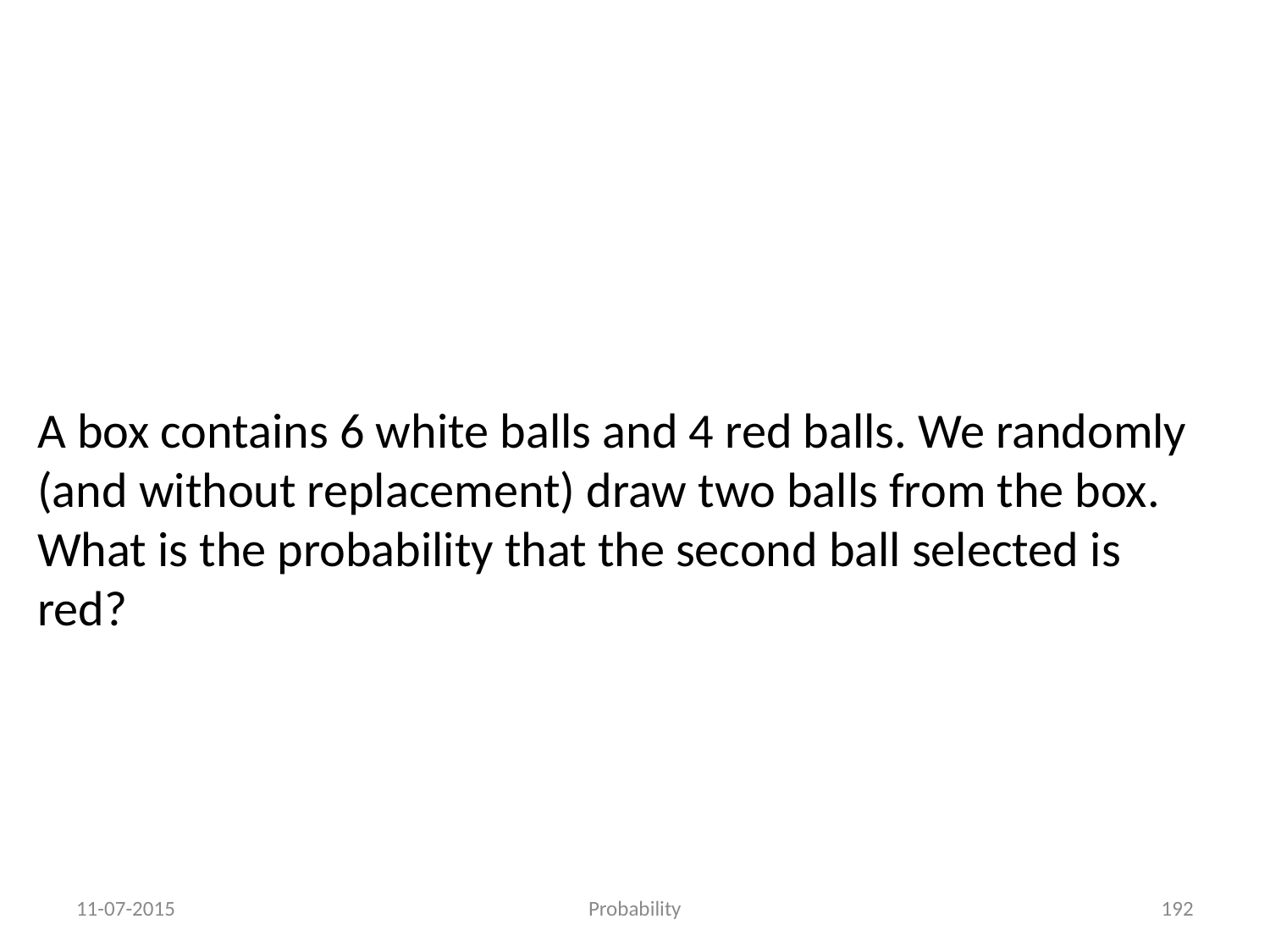

A box contains 6 white balls and 4 red balls. We randomly (and without replacement) draw two balls from the box. What is the probability that the second ball selected is red?
11-07-2015
Probability
192